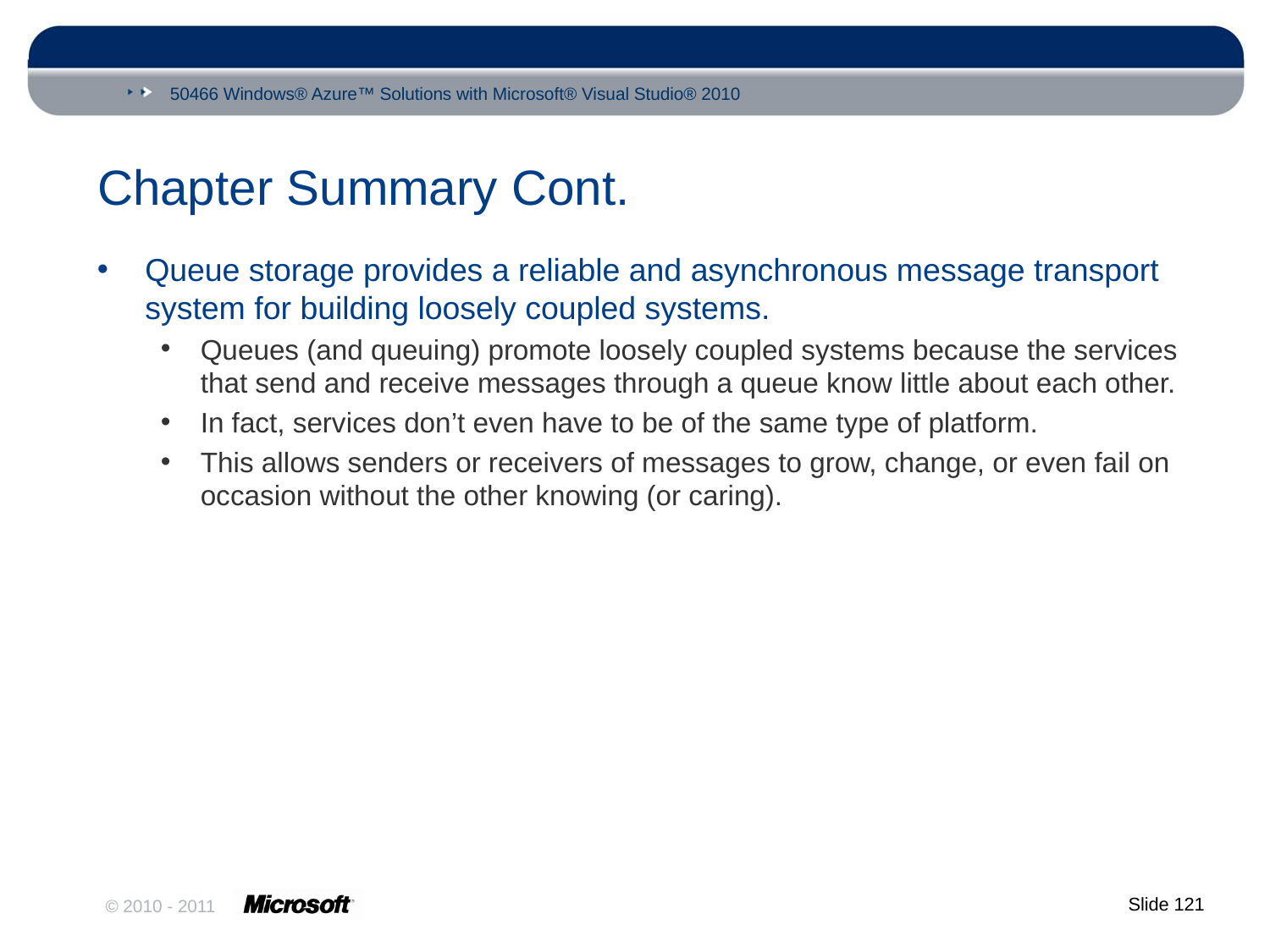

# Chapter Summary Cont.
Queue storage provides a reliable and asynchronous message transport system for building loosely coupled systems.
Queues (and queuing) promote loosely coupled systems because the services that send and receive messages through a queue know little about each other.
In fact, services don’t even have to be of the same type of platform.
This allows senders or receivers of messages to grow, change, or even fail on occasion without the other knowing (or caring).